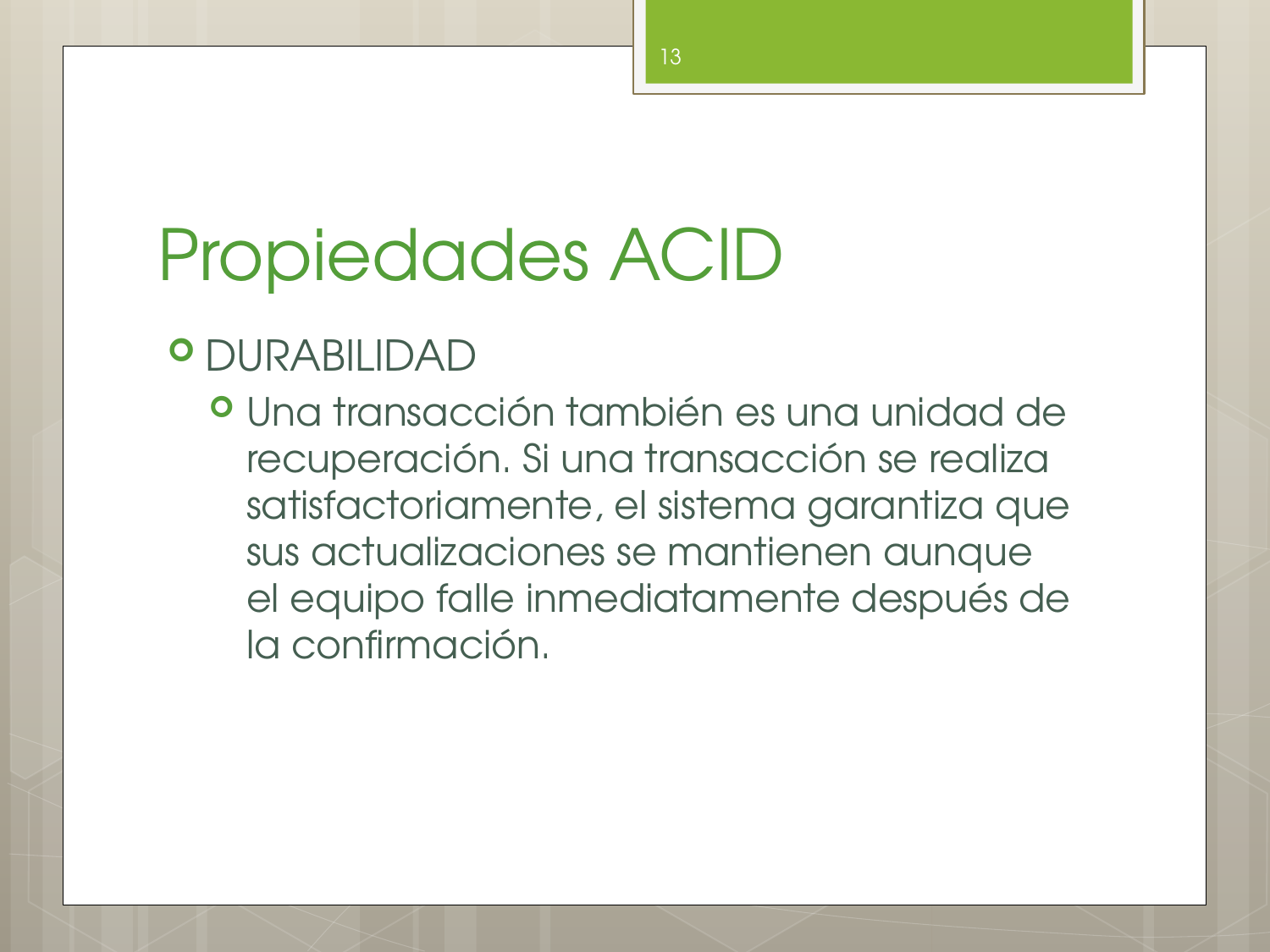

13
# Propiedades ACID
DURABILIDAD
Una transacción también es una unidad de recuperación. Si una transacción se realiza satisfactoriamente, el sistema garantiza que sus actualizaciones se mantienen aunque el equipo falle inmediatamente después de la confirmación.